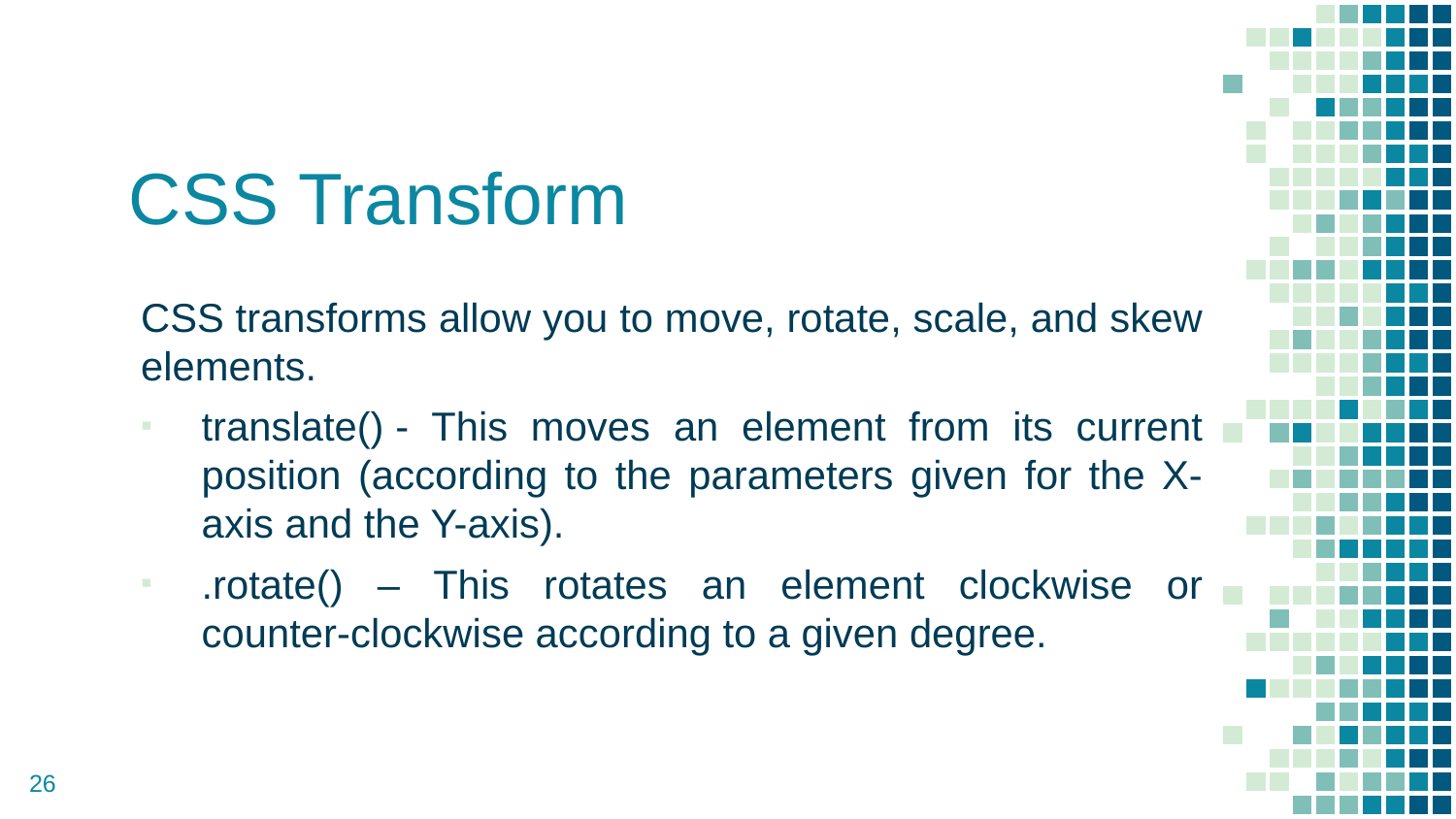

# CSS Transform
CSS transforms allow you to move, rotate, scale, and skew elements.
translate() - This moves an element from its current position (according to the parameters given for the X-axis and the Y-axis).
.rotate() – This rotates an element clockwise or counter-clockwise according to a given degree.

26